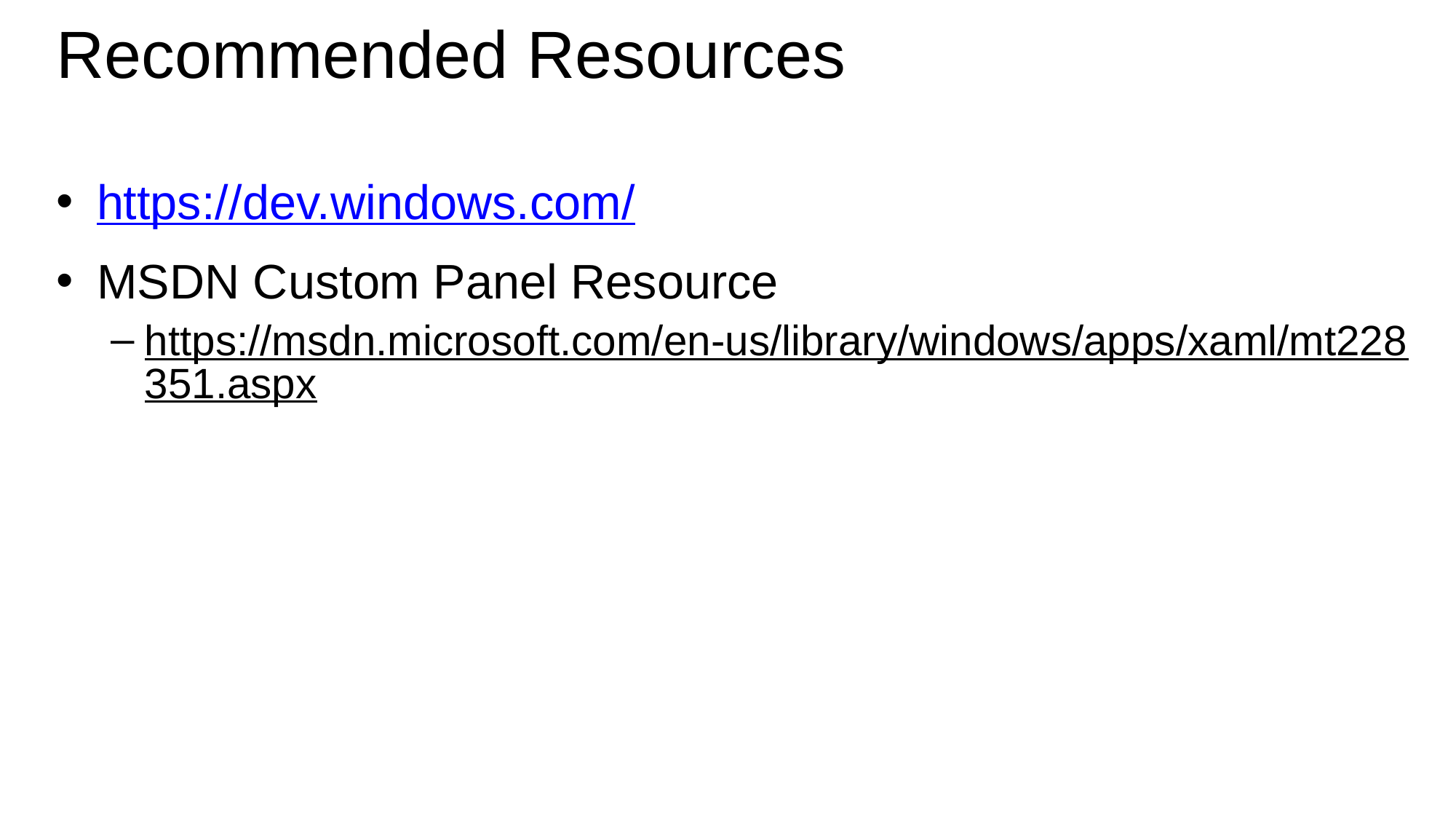

# Recommended Resources
https://dev.windows.com/
MSDN Custom Panel Resource
https://msdn.microsoft.com/en-us/library/windows/apps/xaml/mt228351.aspx